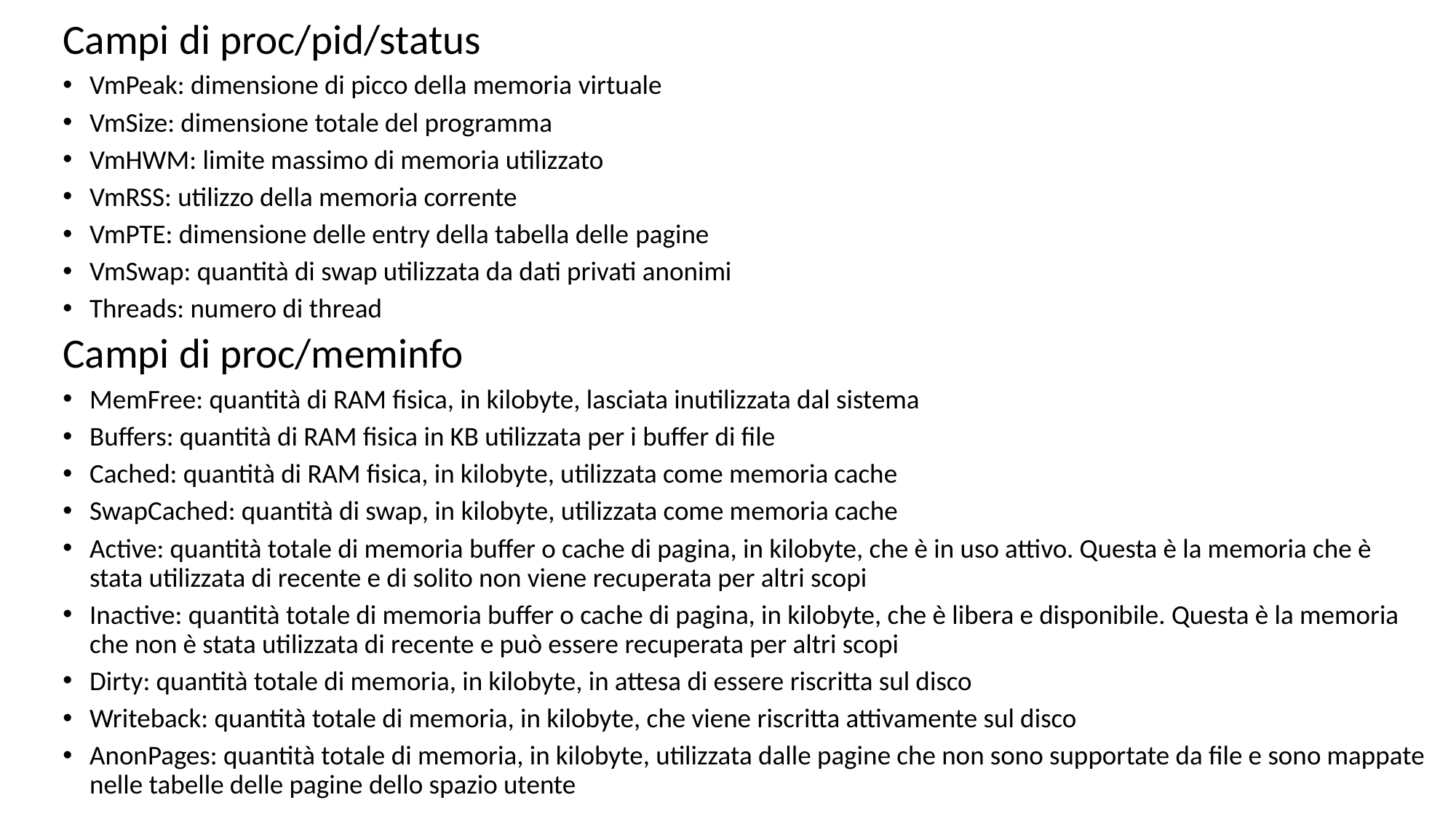

Campi di proc/pid/status
VmPeak: dimensione di picco della memoria virtuale
VmSize: dimensione totale del programma
VmHWM: limite massimo di memoria utilizzato
VmRSS: utilizzo della memoria corrente
VmPTE: dimensione delle entry della tabella delle pagine
VmSwap: quantità di swap utilizzata da dati privati anonimi
Threads: numero di thread
Campi di proc/meminfo
MemFree: quantità di RAM fisica, in kilobyte, lasciata inutilizzata dal sistema
Buffers: quantità di RAM fisica in KB utilizzata per i buffer di file
Cached: quantità di RAM fisica, in kilobyte, utilizzata come memoria cache
SwapCached: quantità di swap, in kilobyte, utilizzata come memoria cache
Active: quantità totale di memoria buffer o cache di pagina, in kilobyte, che è in uso attivo. Questa è la memoria che è stata utilizzata di recente e di solito non viene recuperata per altri scopi
Inactive: quantità totale di memoria buffer o cache di pagina, in kilobyte, che è libera e disponibile. Questa è la memoria che non è stata utilizzata di recente e può essere recuperata per altri scopi
Dirty: quantità totale di memoria, in kilobyte, in attesa di essere riscritta sul disco
Writeback: quantità totale di memoria, in kilobyte, che viene riscritta attivamente sul disco
AnonPages: quantità totale di memoria, in kilobyte, utilizzata dalle pagine che non sono supportate da file e sono mappate nelle tabelle delle pagine dello spazio utente